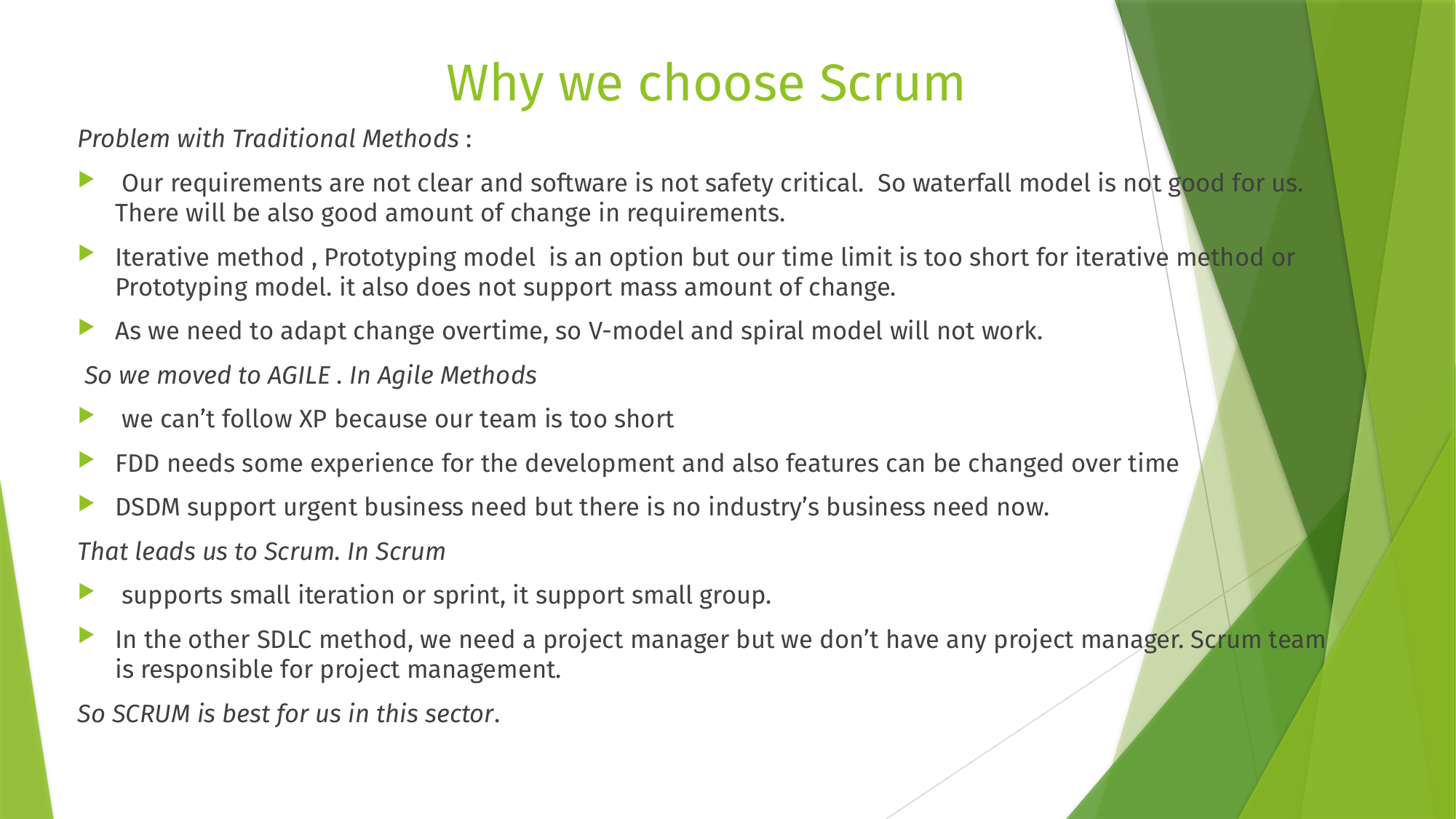

# Why we choose Scrum
Problem with Traditional Methods :
 Our requirements are not clear and software is not safety critical.  So waterfall model is not good for us. There will be also good amount of change in requirements.
Iterative method , Prototyping model  is an option but our time limit is too short for iterative method or Prototyping model. it also does not support mass amount of change.
As we need to adapt change overtime, so V-model and spiral model will not work.
 So we moved to AGILE . In Agile Methods
 we can’t follow XP because our team is too short
FDD needs some experience for the development and also features can be changed over time
DSDM support urgent business need but there is no industry’s business need now.
That leads us to Scrum. In Scrum
 supports small iteration or sprint, it support small group.
In the other SDLC method, we need a project manager but we don’t have any project manager. Scrum team is responsible for project management.
So SCRUM is best for us in this sector.